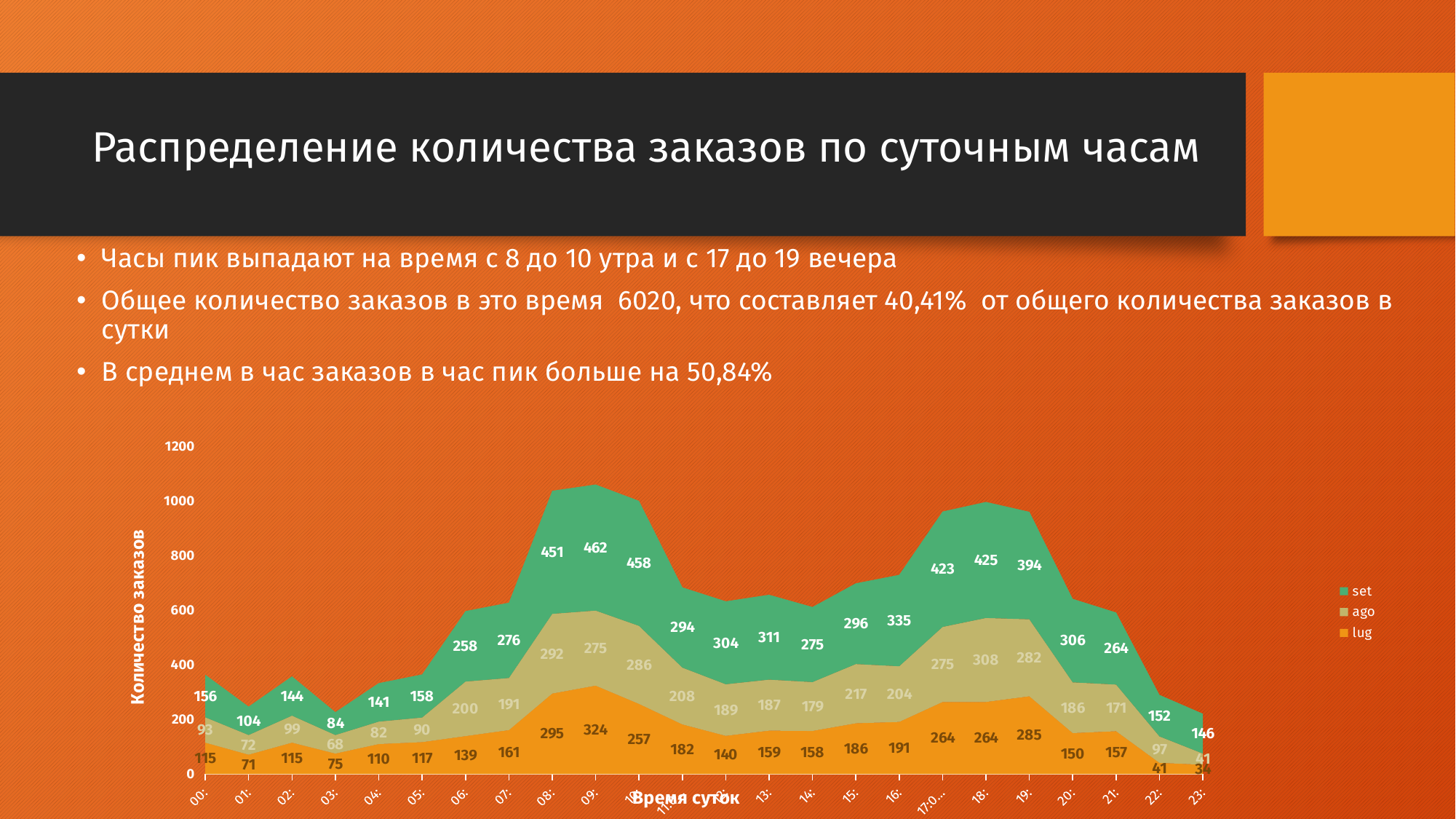

# Распределение количества заказов по суточным часам
Часы пик выпадают на время с 8 до 10 утра и с 17 до 19 вечера
Общее количество заказов в это время  6020, что составляет 40,41%  от общего количества заказов в сутки
В среднем в час заказов в час пик больше на 50,84%

### Chart

| Category | lug | ago | set |
|---|---|---|---|
| 00:00:00 | 115.0 | 93.0 | 156.0 |
| 01:00:00 | 71.0 | 72.0 | 104.0 |
| 02:00:00 | 115.0 | 99.0 | 144.0 |
| 03:00:00 | 75.0 | 68.0 | 84.0 |
| 04:00:00 | 110.0 | 82.0 | 141.0 |
| 05:00:00 | 117.0 | 90.0 | 158.0 |
| 06:00:00 | 139.0 | 200.0 | 258.0 |
| 07:00:00 | 161.0 | 191.0 | 276.0 |
| 08:00:00 | 295.0 | 292.0 | 451.0 |
| 09:00:00 | 324.0 | 275.0 | 462.0 |
| 10:00:00 | 257.0 | 286.0 | 458.0 |
| 11:00:00 | 182.0 | 208.0 | 294.0 |
| 12:00:00 | 140.0 | 189.0 | 304.0 |
| 13:00:00 | 159.0 | 187.0 | 311.0 |
| 14:00:00 | 158.0 | 179.0 | 275.0 |
| 15:00:00 | 186.0 | 217.0 | 296.0 |
| 16:00:00 | 191.0 | 204.0 | 335.0 |
| 17:00:00 | 264.0 | 275.0 | 423.0 |
| 18:00:00 | 264.0 | 308.0 | 425.0 |
| 19:00:00 | 285.0 | 282.0 | 394.0 |
| 20:00:00 | 150.0 | 186.0 | 306.0 |
| 21:00:00 | 157.0 | 171.0 | 264.0 |
| 22:00:00 | 41.0 | 97.0 | 152.0 |
| 23:00:00 | 34.0 | 41.0 | 146.0 |